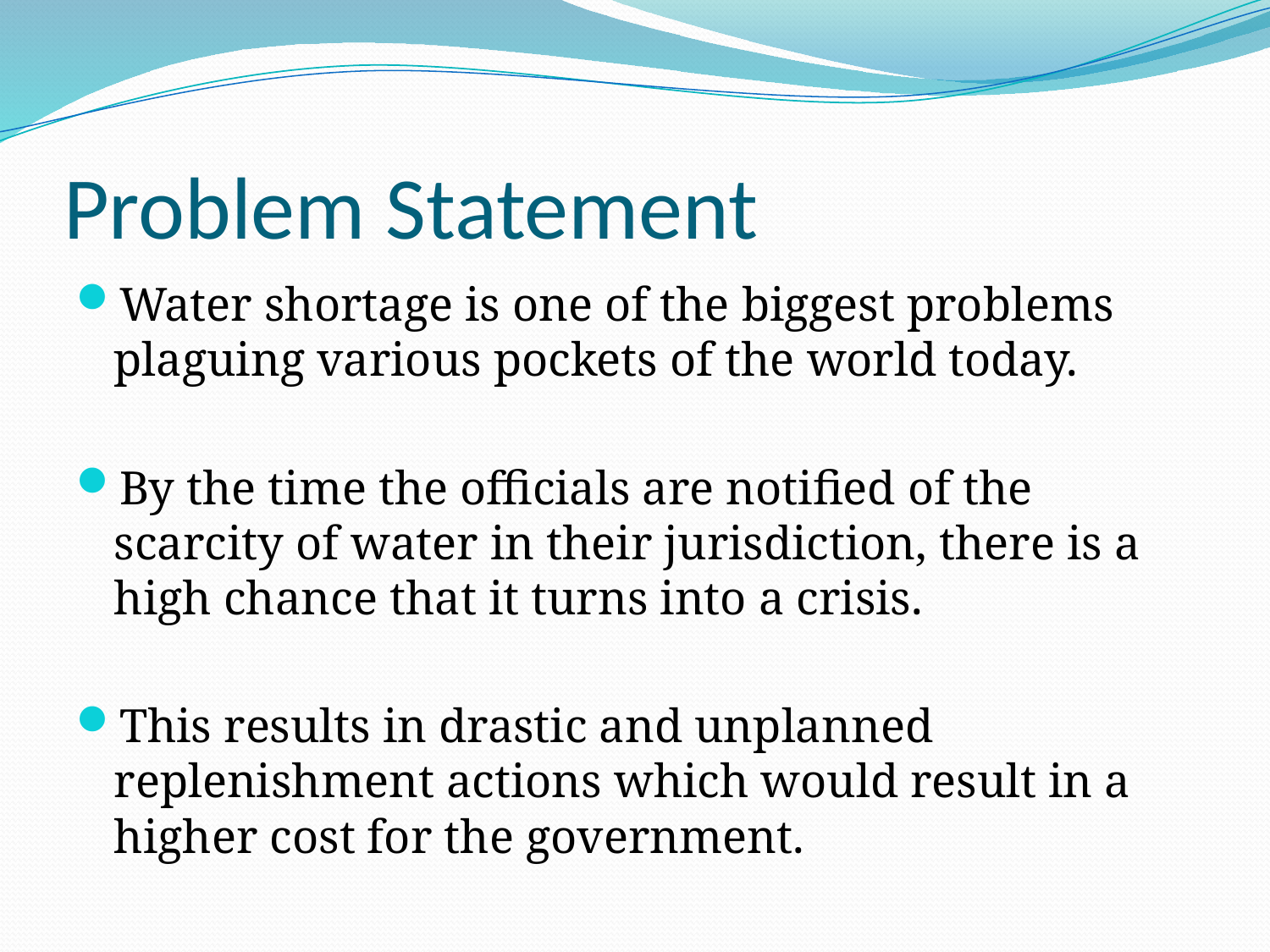

# Problem Statement
Water shortage is one of the biggest problems plaguing various pockets of the world today.

By the time the officials are notified of the scarcity of water in their jurisdiction, there is a high chance that it turns into a crisis.

This results in drastic and unplanned replenishment actions which would result in a higher cost for the government.